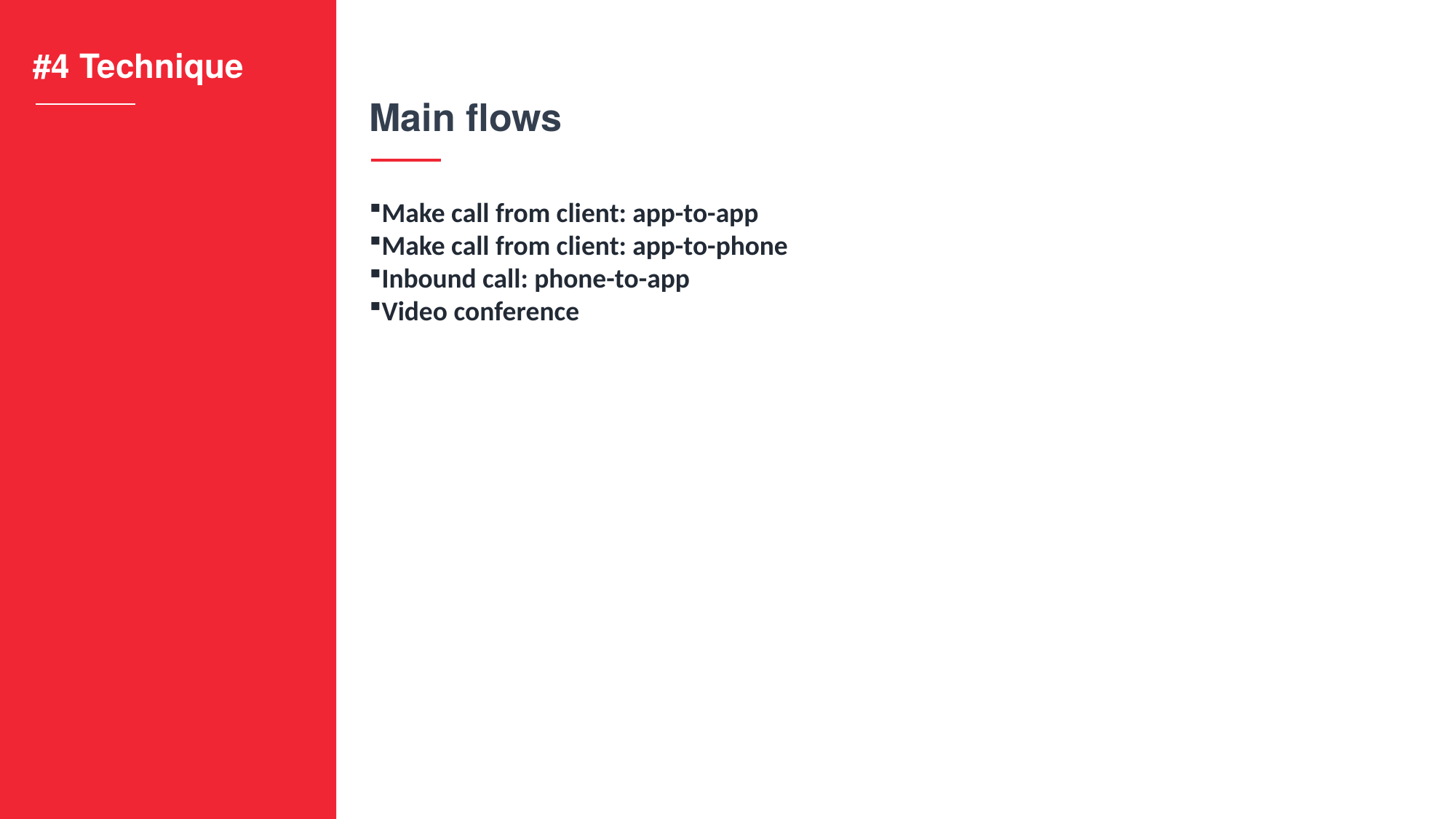

#4 Technique
Main flows
Make call from client: app-to-app
Make call from client: app-to-phone
Inbound call: phone-to-app
Video conference